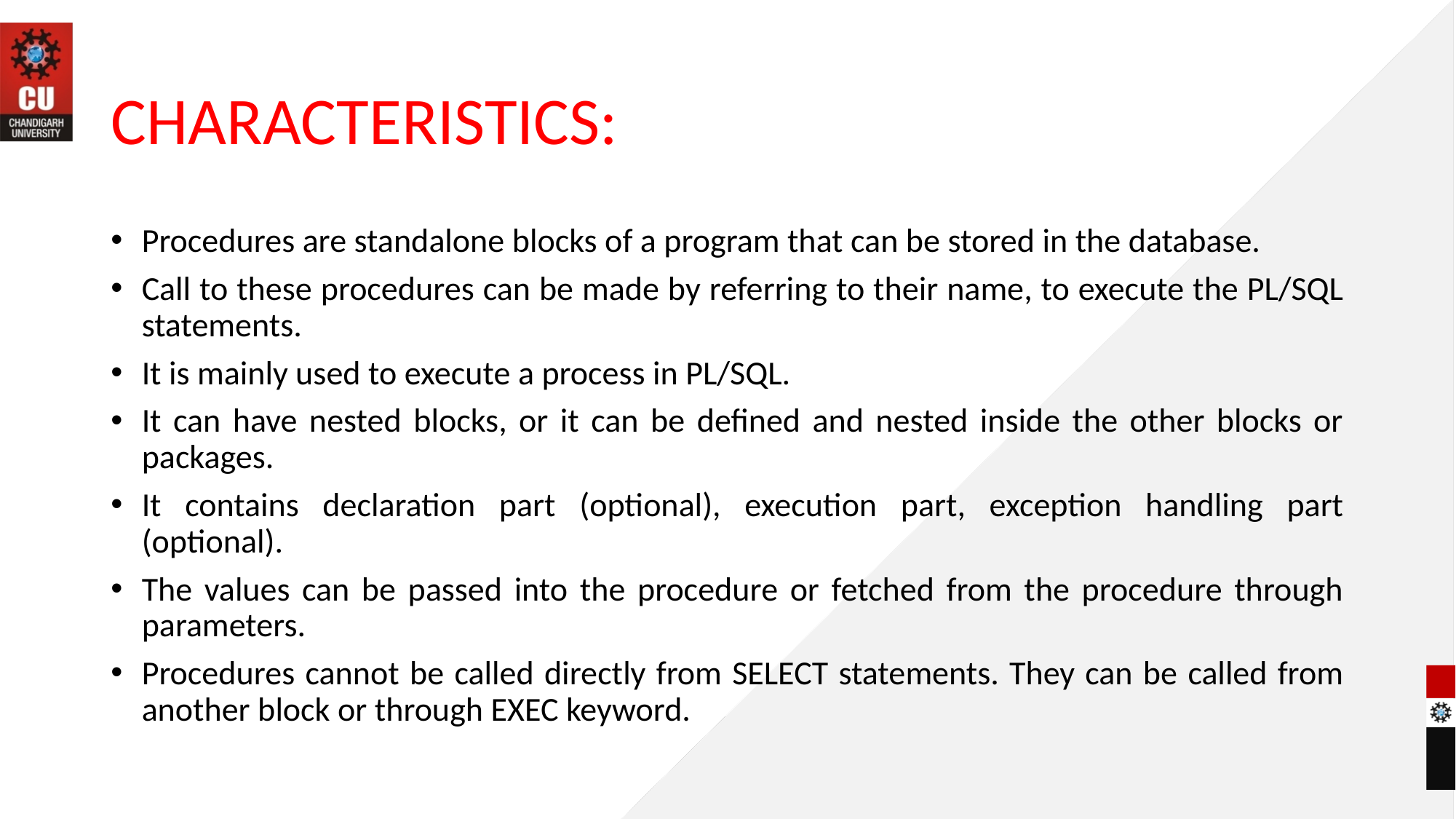

# CHARACTERISTICS:
Procedures are standalone blocks of a program that can be stored in the database.
Call to these procedures can be made by referring to their name, to execute the PL/SQL statements.
It is mainly used to execute a process in PL/SQL.
It can have nested blocks, or it can be defined and nested inside the other blocks or packages.
It contains declaration part (optional), execution part, exception handling part (optional).
The values can be passed into the procedure or fetched from the procedure through parameters.
Procedures cannot be called directly from SELECT statements. They can be called from another block or through EXEC keyword.